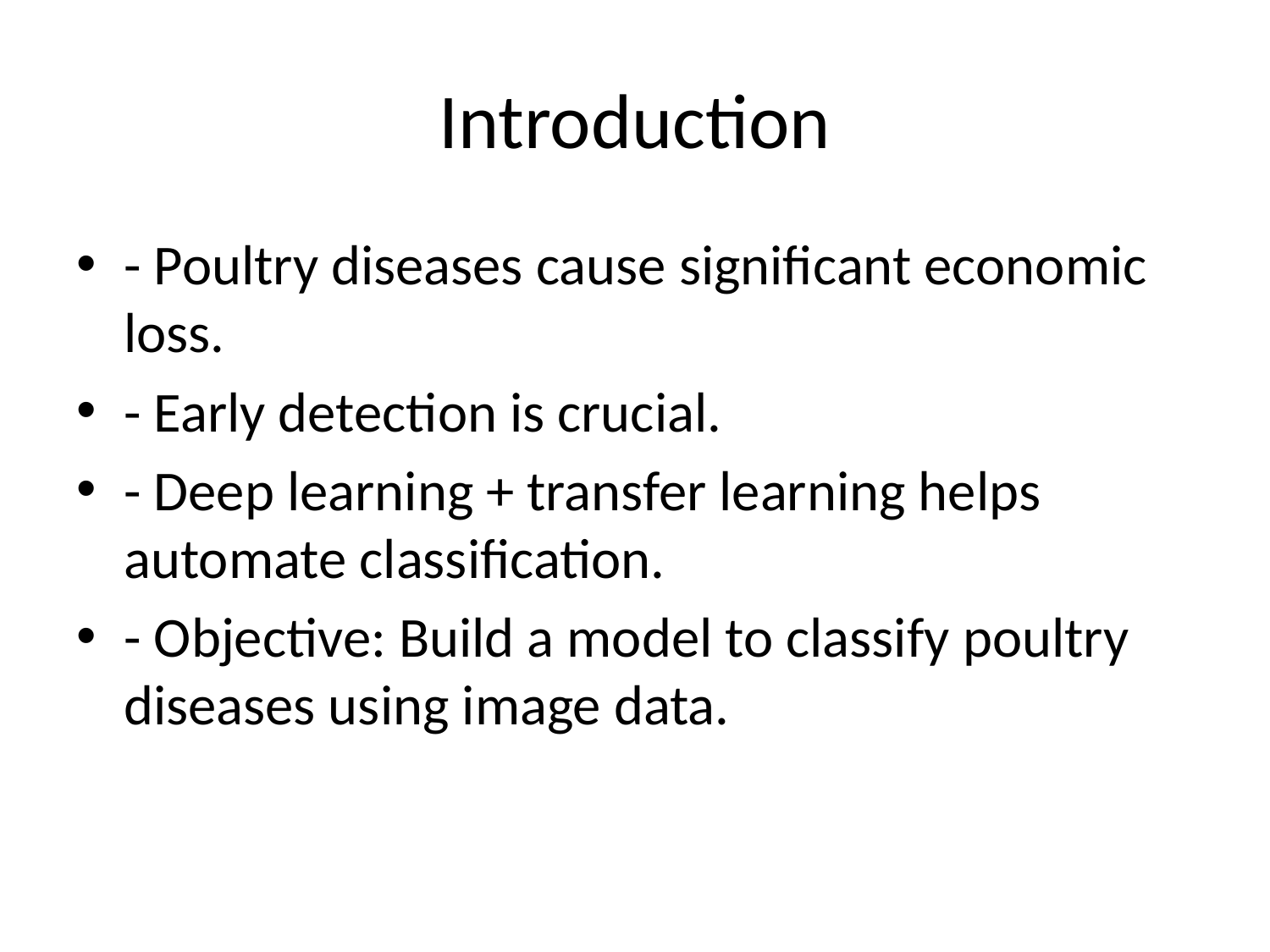

# Introduction
- Poultry diseases cause significant economic loss.
- Early detection is crucial.
- Deep learning + transfer learning helps automate classification.
- Objective: Build a model to classify poultry diseases using image data.